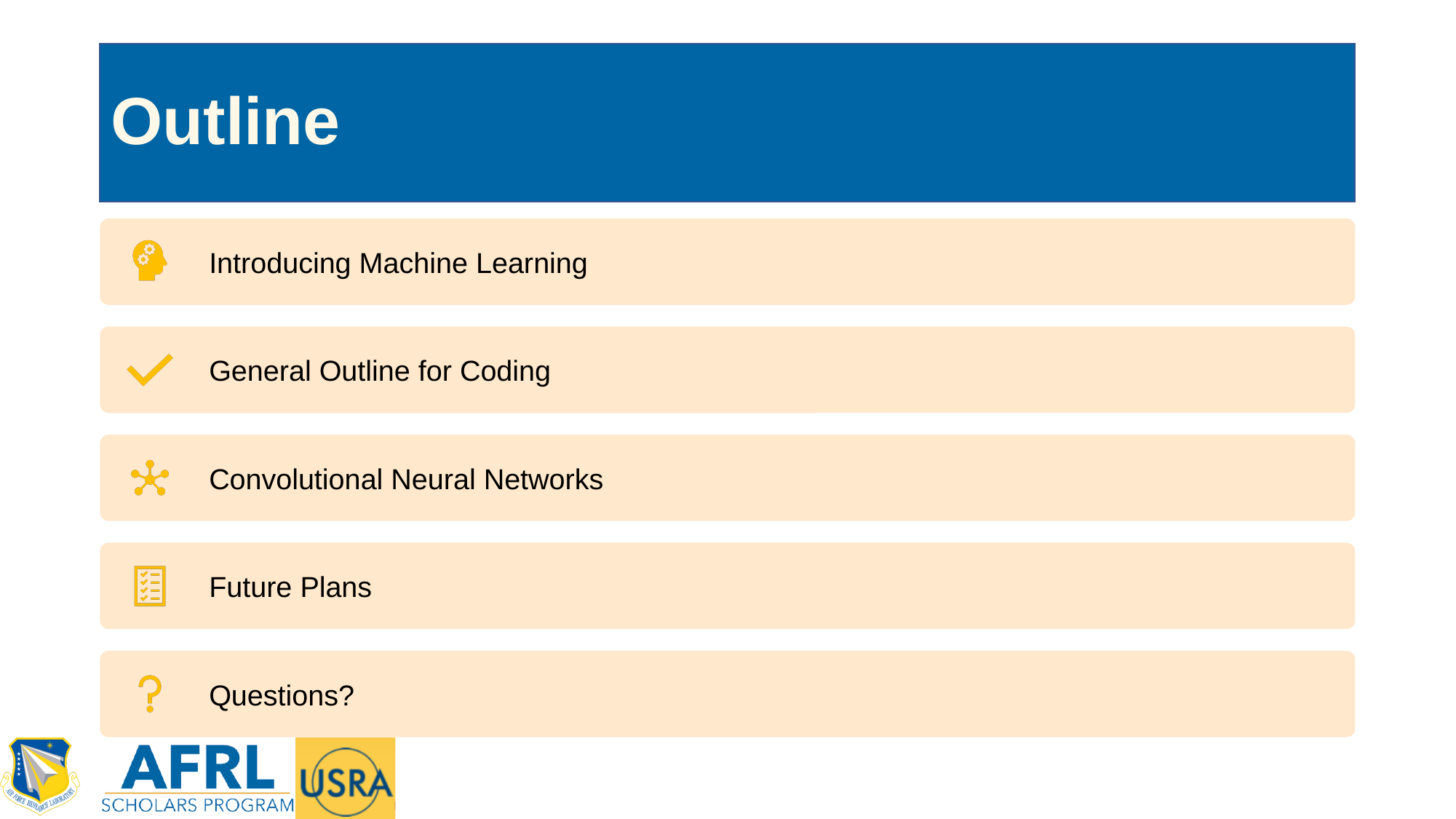

# Outline
Introducing Machine Learning
General Outline for Coding
Convolutional Neural Networks
Future Plans
Questions?